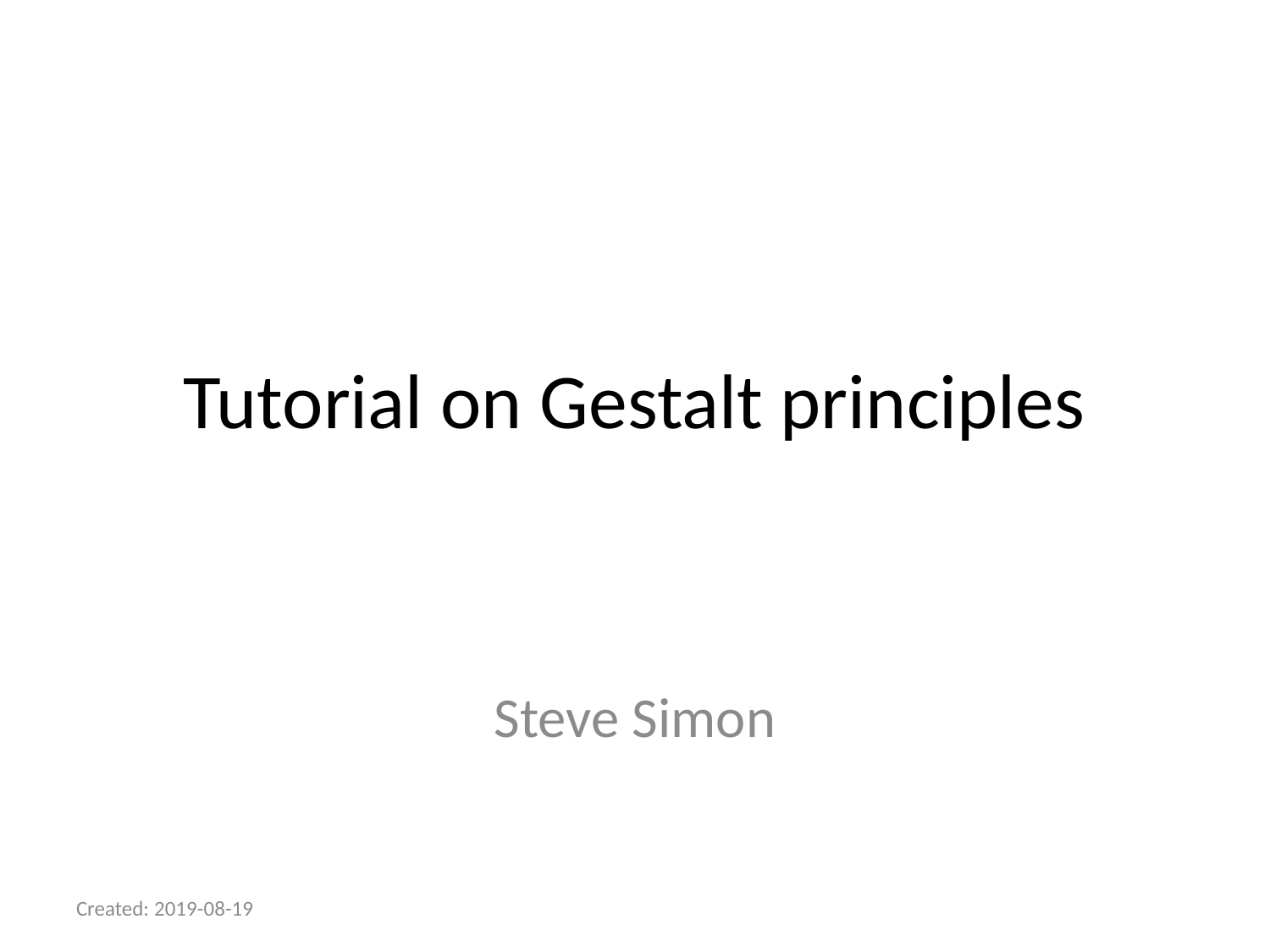

# Tutorial on Gestalt principles
Steve Simon
Created: 2019-08-19